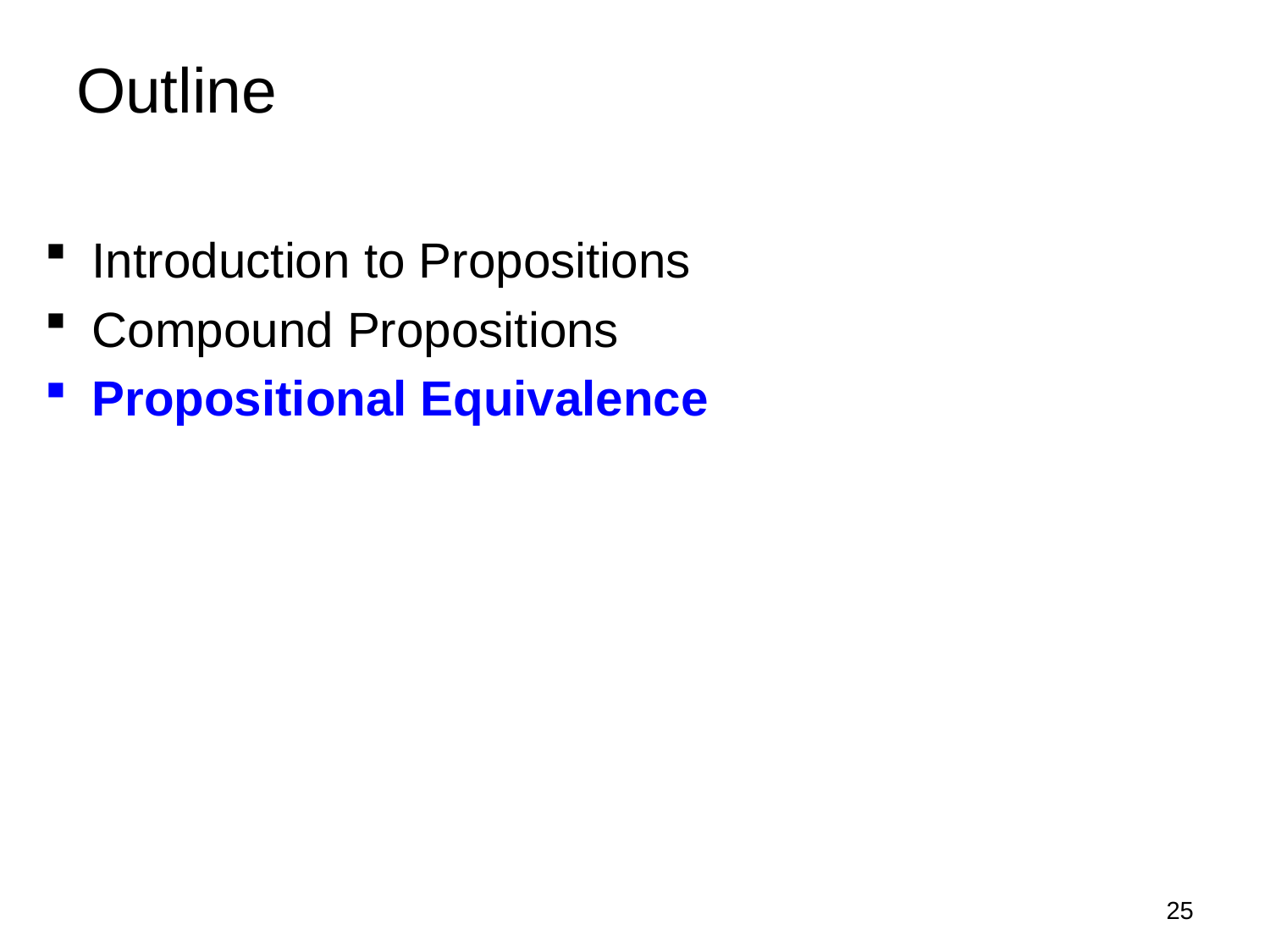

# Outline
Introduction to Propositions
Compound Propositions
Propositional Equivalence

25